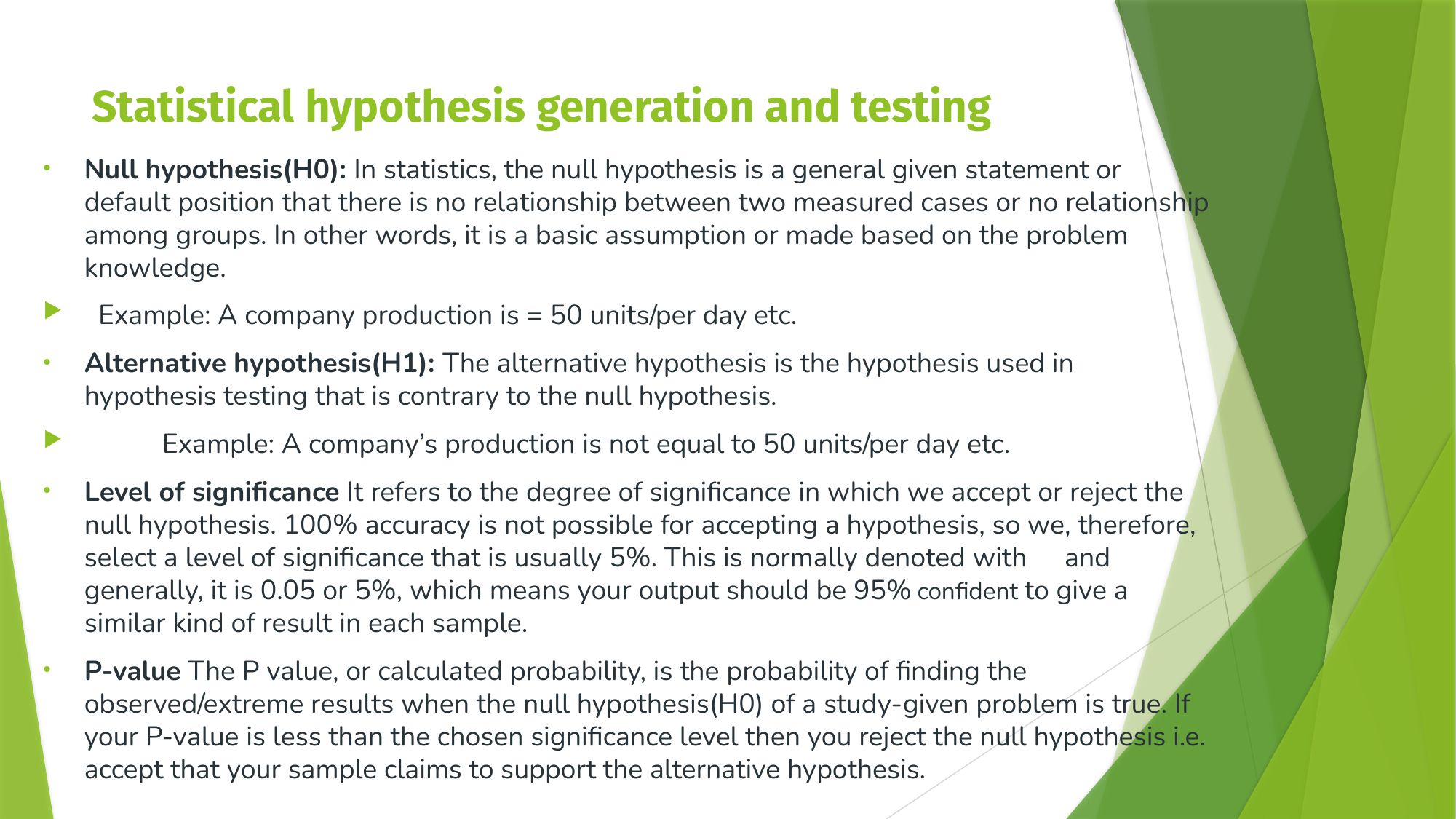

# Statistical hypothesis generation and testing
Null hypothesis(H0): In statistics, the null hypothesis is a general given statement or default position that there is no relationship between two measured cases or no relationship among groups. In other words, it is a basic assumption or made based on the problem knowledge.
  Example: A company production is = 50 units/per day etc.
Alternative hypothesis(H1): The alternative hypothesis is the hypothesis used in hypothesis testing that is contrary to the null hypothesis.
           Example: A company’s production is not equal to 50 units/per day etc.
Level of significance It refers to the degree of significance in which we accept or reject the null hypothesis. 100% accuracy is not possible for accepting a hypothesis, so we, therefore, select a level of significance that is usually 5%. This is normally denoted with         and generally, it is 0.05 or 5%, which means your output should be 95% confident to give a similar kind of result in each sample.
P-value The P value, or calculated probability, is the probability of finding the observed/extreme results when the null hypothesis(H0) of a study-given problem is true. If your P-value is less than the chosen significance level then you reject the null hypothesis i.e. accept that your sample claims to support the alternative hypothesis.